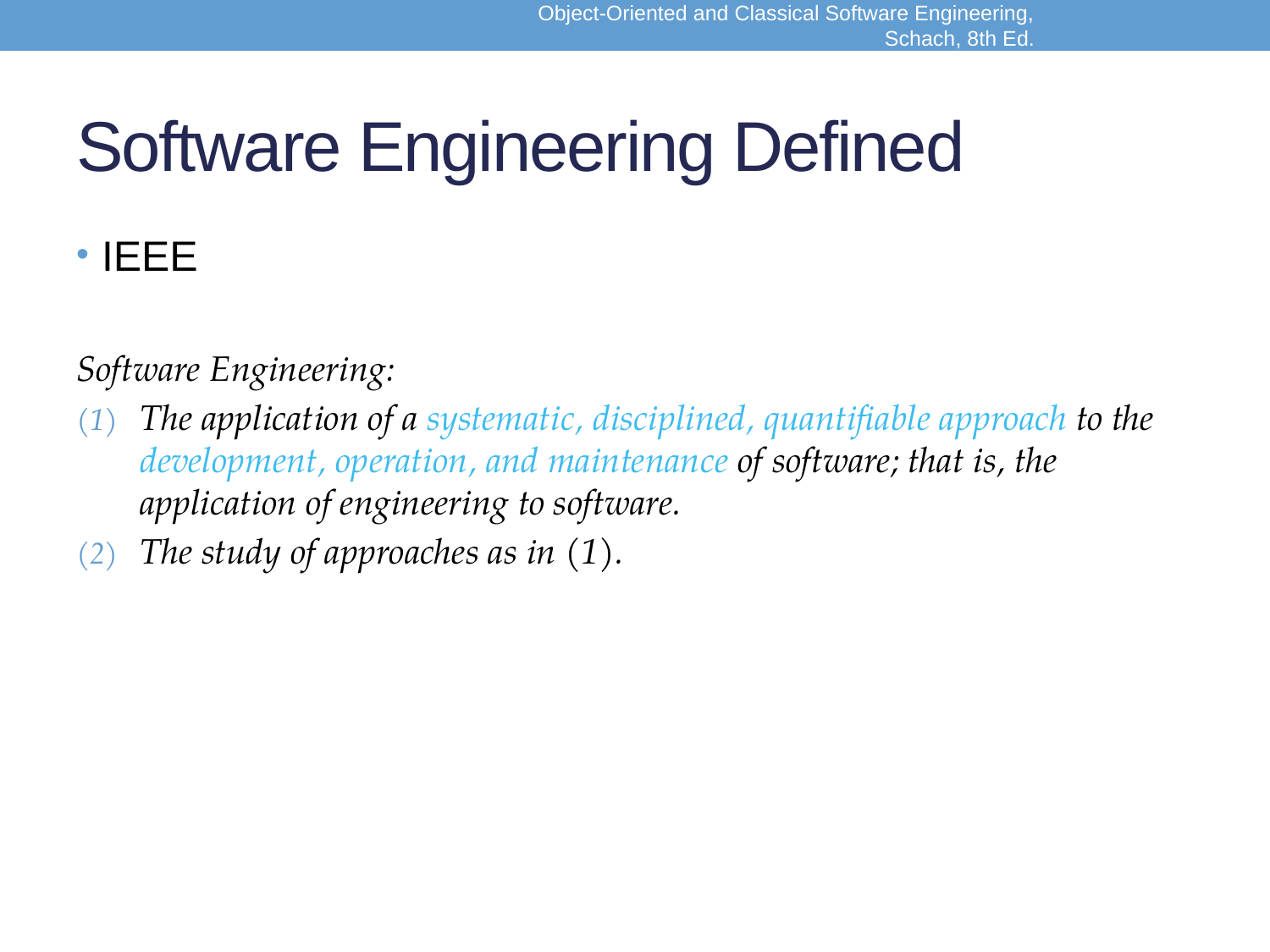

Object-Oriented and Classical Software Engineering, Schach, 8th Ed.
# Software Engineering Defined
IEEE

Software Engineering:
The application of a systematic, disciplined, quantifiable approach to the development, operation, and maintenance of software; that is, the application of engineering to software.
The study of approaches as in (1).